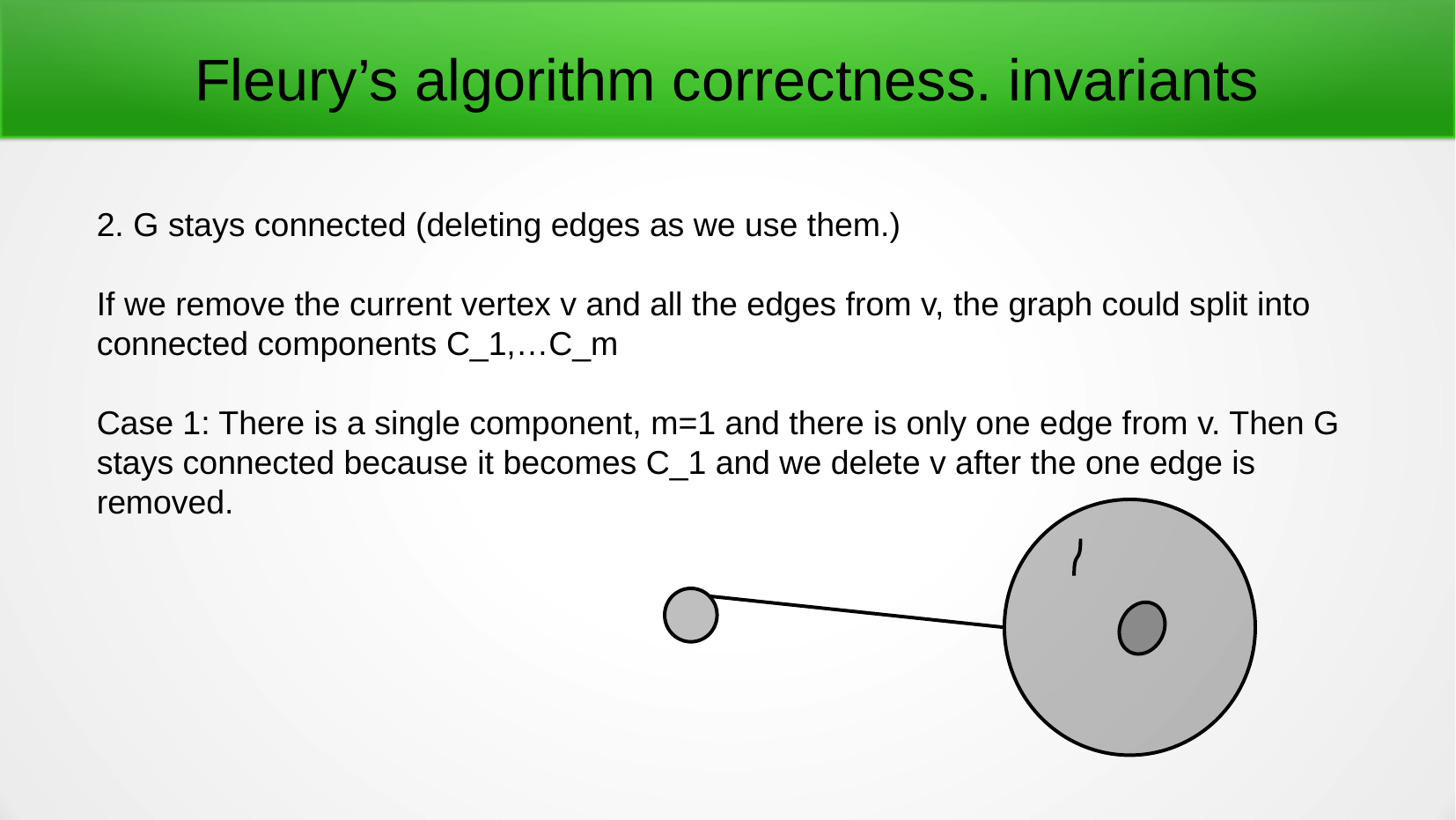

# Fleury’s algorithm correctness. invariants
2. G stays connected (deleting edges as we use them.)

If we remove the current vertex v and all the edges from v, the graph could split into connected components C_1,…C_m

Case 1: There is a single component, m=1 and there is only one edge from v. Then G stays connected because it becomes C_1 and we delete v after the one edge is removed.